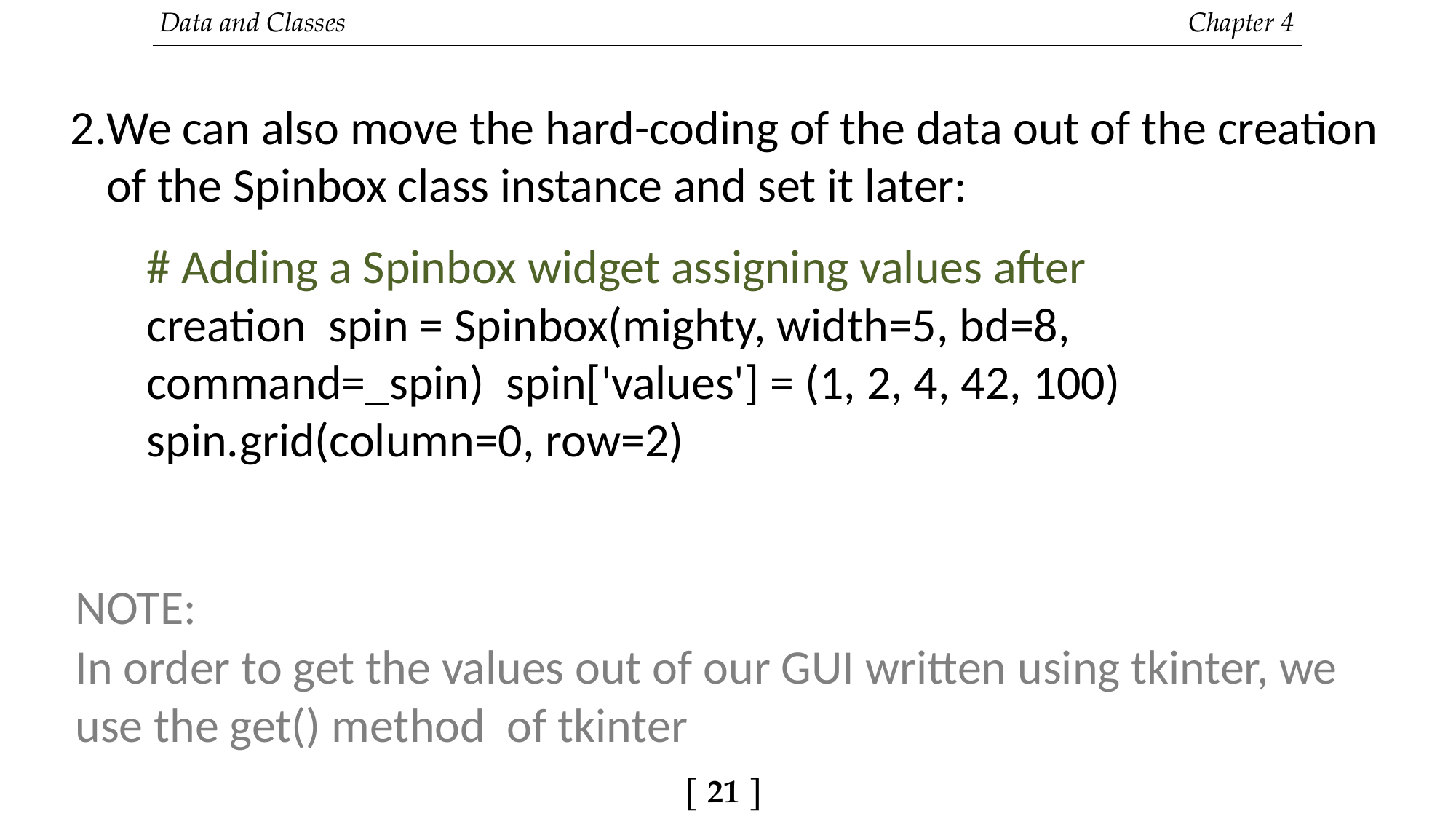

Data and Classes
Chapter 4

We can also move the hard-coding of the data out of the creation of the Spinbox class instance and set it later:
# Adding a Spinbox widget assigning values after creation  spin = Spinbox(mighty, width=5, bd=8, command=_spin)  spin['values'] = (1, 2, 4, 42, 100)
spin.grid(column=0, row=2)
NOTE:
In order to get the values out of our GUI written using tkinter, we use the get() method  of tkinter
[ 21 ]